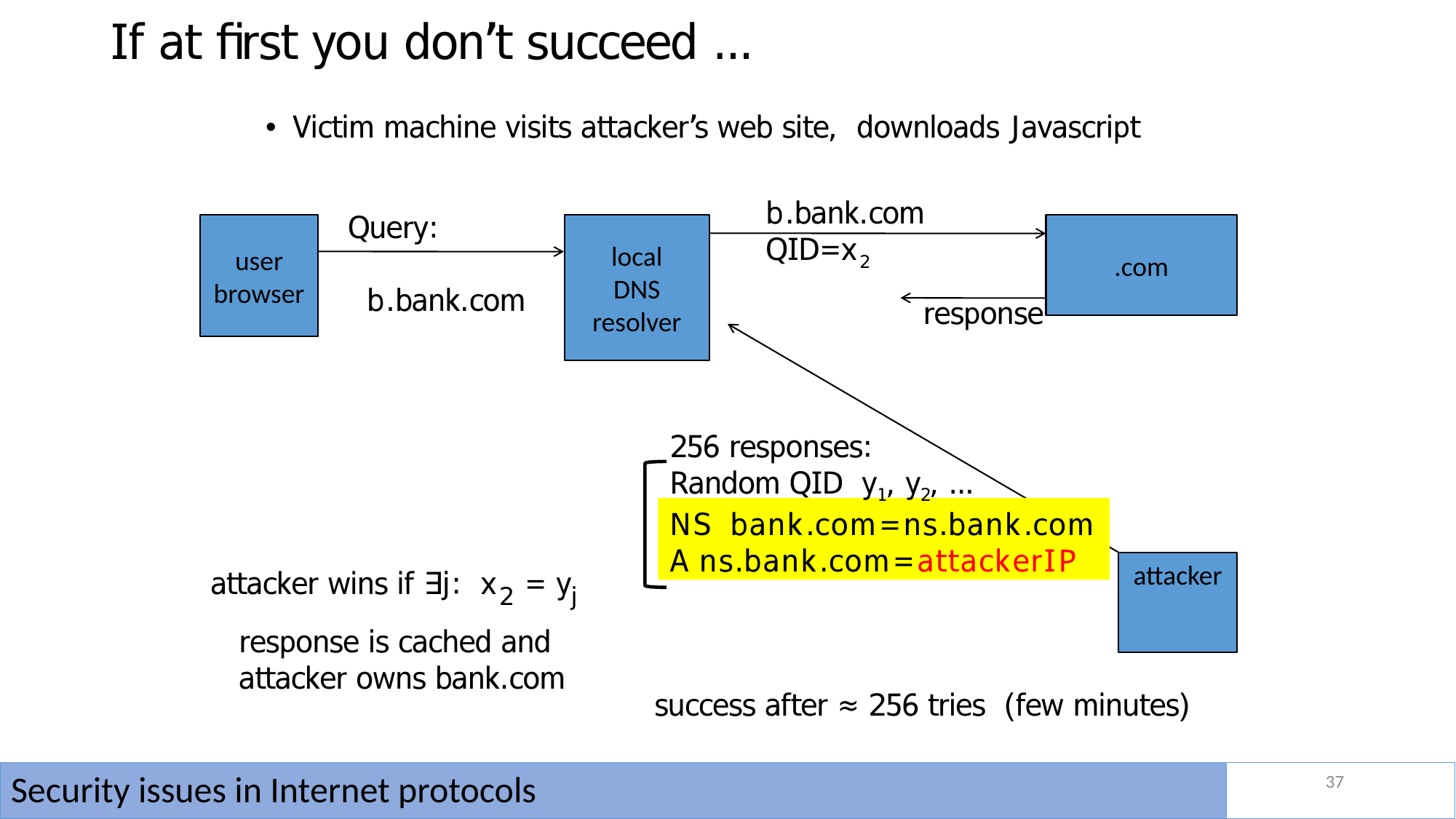

# If at first you don’t succeed …
Victim machine visits attacker’s web site,  downloads Javascript
b.bank.com
QID=x2
Query:

  b.bank.com
user
browser
local
DNS
resolver
.com
response
256 responses:
Random QID  y1, y2, …
NS  bank.com=ns.bank.com
A ns.bank.com=attackerIP

attacker wins if ∃j:  x2 = yj
   response is cached and
   attacker owns bank.com
attacker
success after ≈ 256 tries  (few minutes)
37
Security issues in Internet protocols